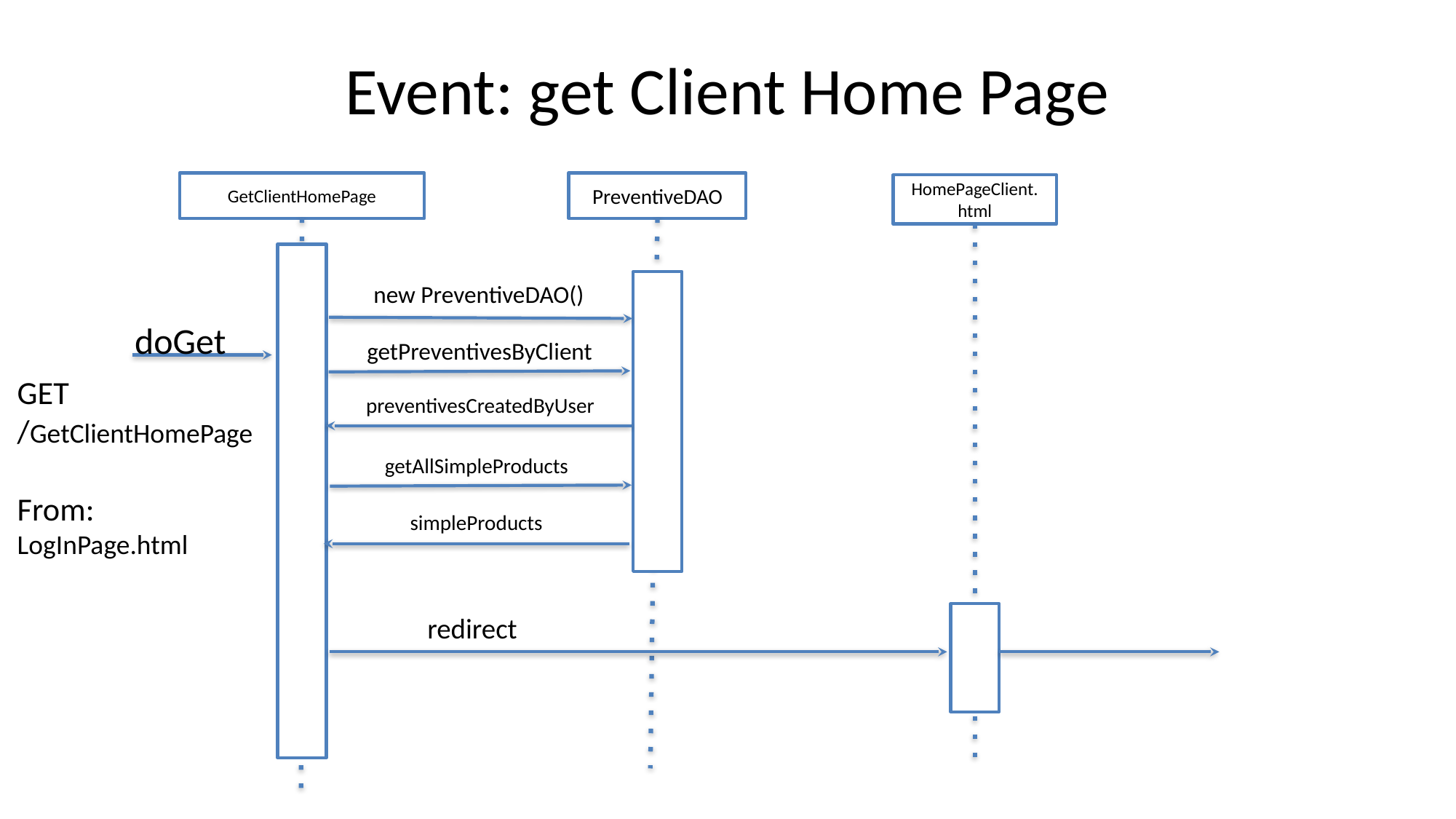

# Event: get Client Home Page
GetClientHomePage
PreventiveDAO
HomePageClient.html

new PreventiveDAO()
doGet
getPreventivesByClient
GET
/GetClientHomePage

From:
LogInPage.html
preventivesCreatedByUser
getAllSimpleProducts
simpleProducts
redirect